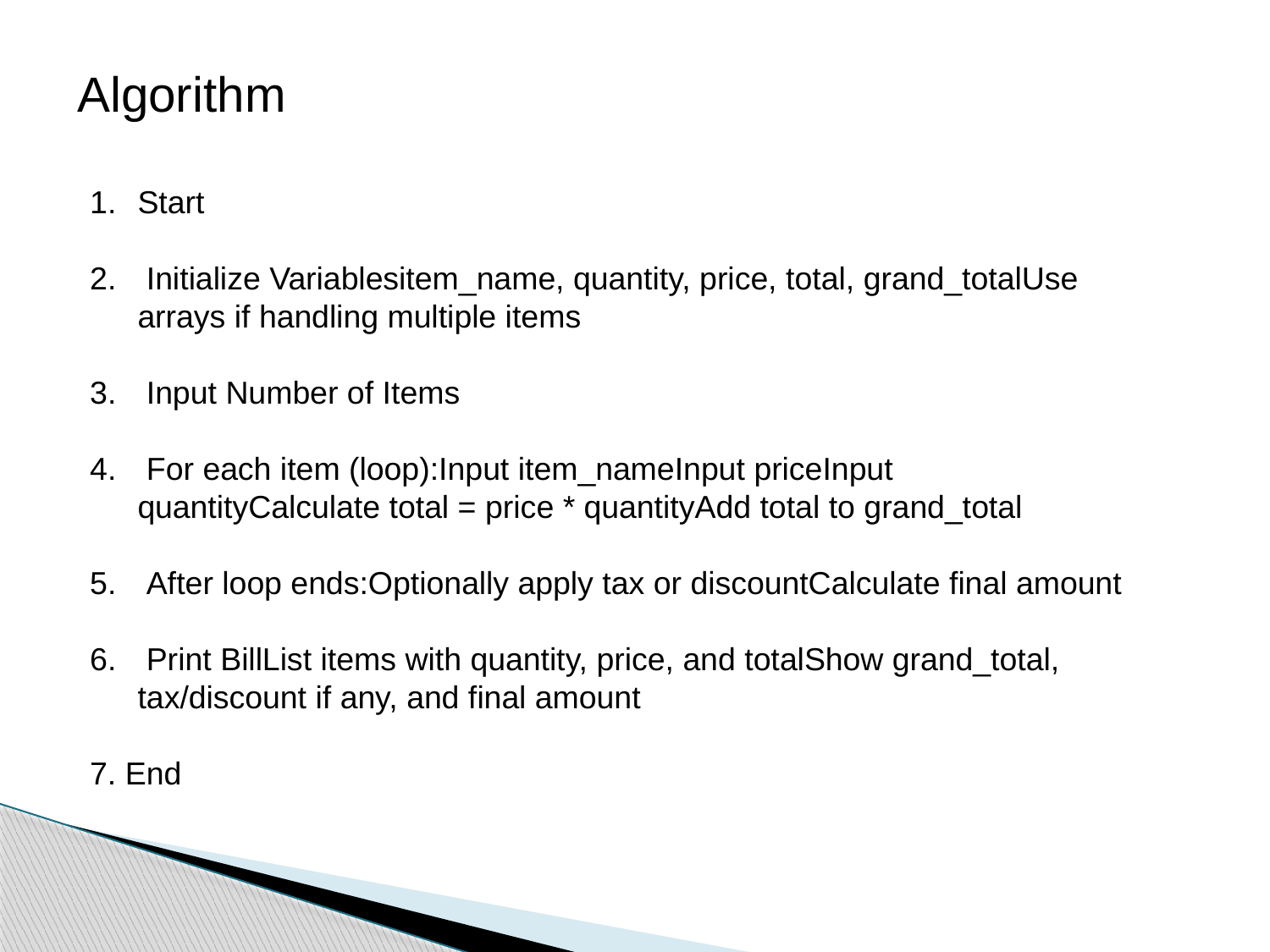

Algorithm
Start

 Initialize Variablesitem_name, quantity, price, total, grand_totalUse arrays if handling multiple items

 Input Number of Items

 For each item (loop):Input item_nameInput priceInput quantityCalculate total = price * quantityAdd total to grand_total

 After loop ends:Optionally apply tax or discountCalculate final amount

 Print BillList items with quantity, price, and totalShow grand_total, tax/discount if any, and final amount

7. End